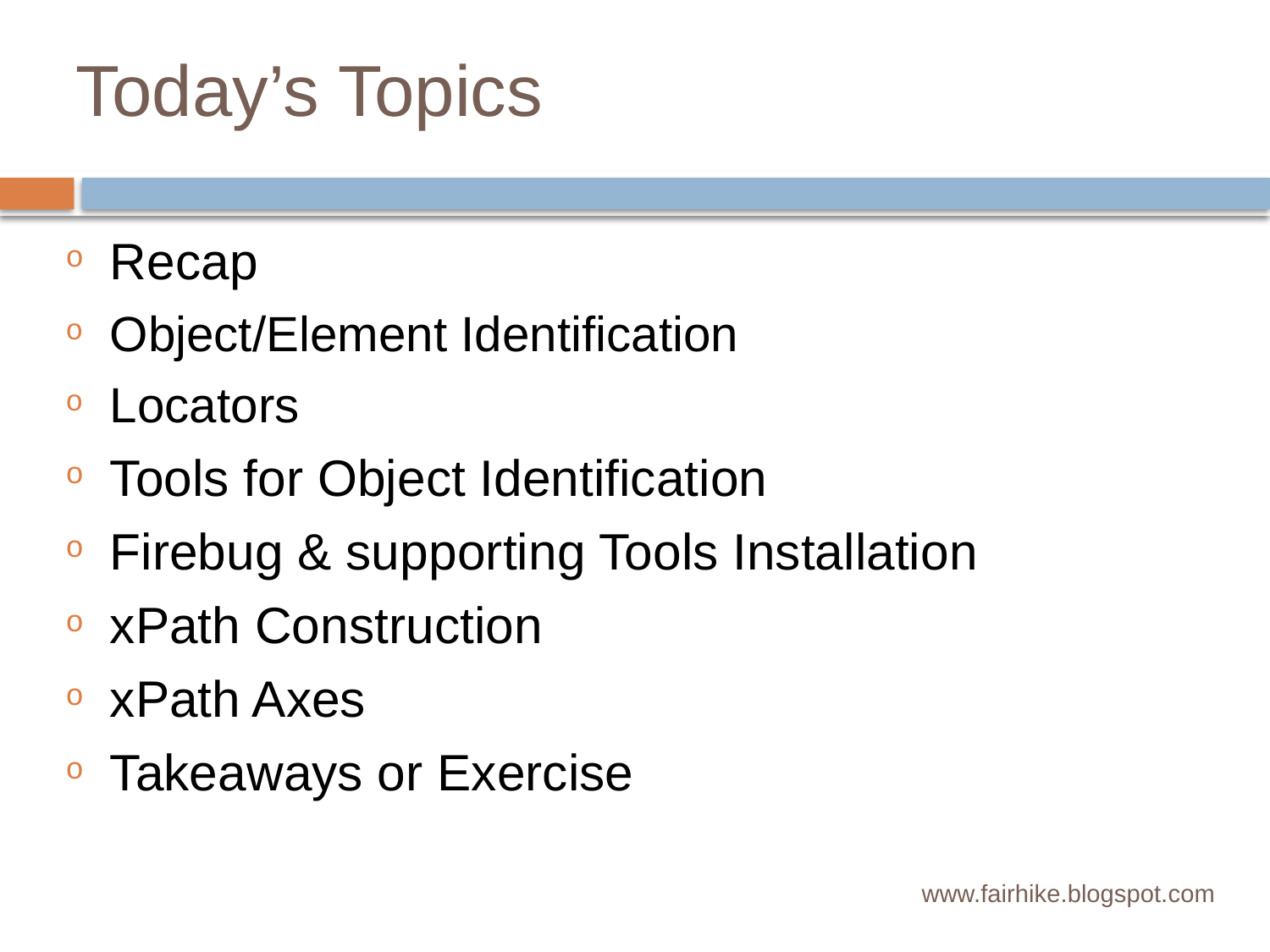

# Today’s Topics
Recap
Object/Element Identification
Locators
Tools for Object Identification
Firebug & supporting Tools Installation
xPath Construction
xPath Axes
Takeaways or Exercise

www.fairhike.blogspot.com